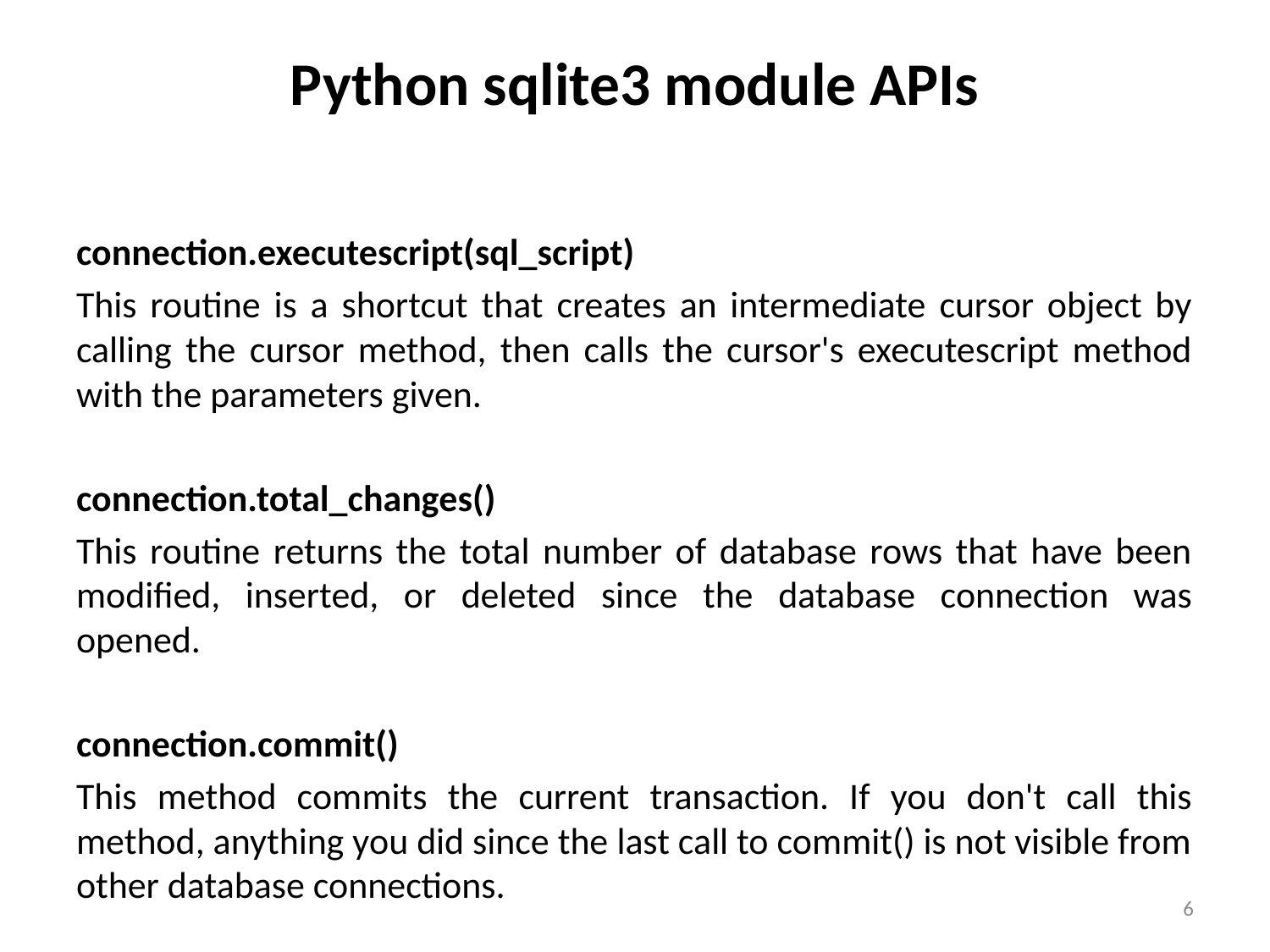

# Python sqlite3 module APIs
connection.executescript(sql_script)
This routine is a shortcut that creates an intermediate cursor object by calling the cursor method, then calls the cursor's executescript method with the parameters given.

connection.total_changes()
This routine returns the total number of database rows that have been modified, inserted, or deleted since the database connection was opened.

connection.commit()
This method commits the current transaction. If you don't call this method, anything you did since the last call to commit() is not visible from other database connections.
6